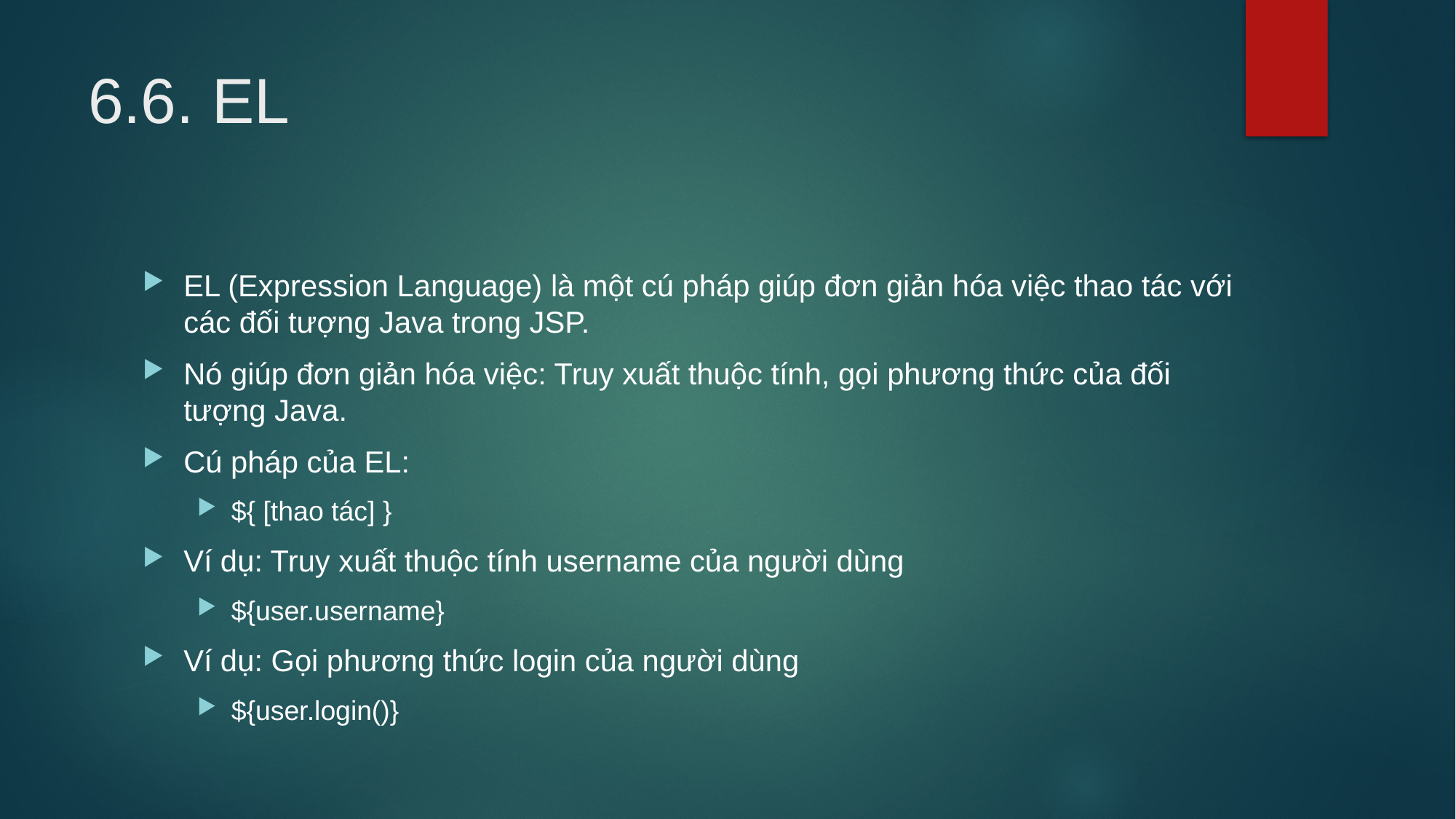

# 6.6. EL
EL (Expression Language) là một cú pháp giúp đơn giản hóa việc thao tác với các đối tượng Java trong JSP.
Nó giúp đơn giản hóa việc: Truy xuất thuộc tính, gọi phương thức của đối tượng Java.
Cú pháp của EL:
${ [thao tác] }
Ví dụ: Truy xuất thuộc tính username của người dùng
${user.username}
Ví dụ: Gọi phương thức login của người dùng
${user.login()}